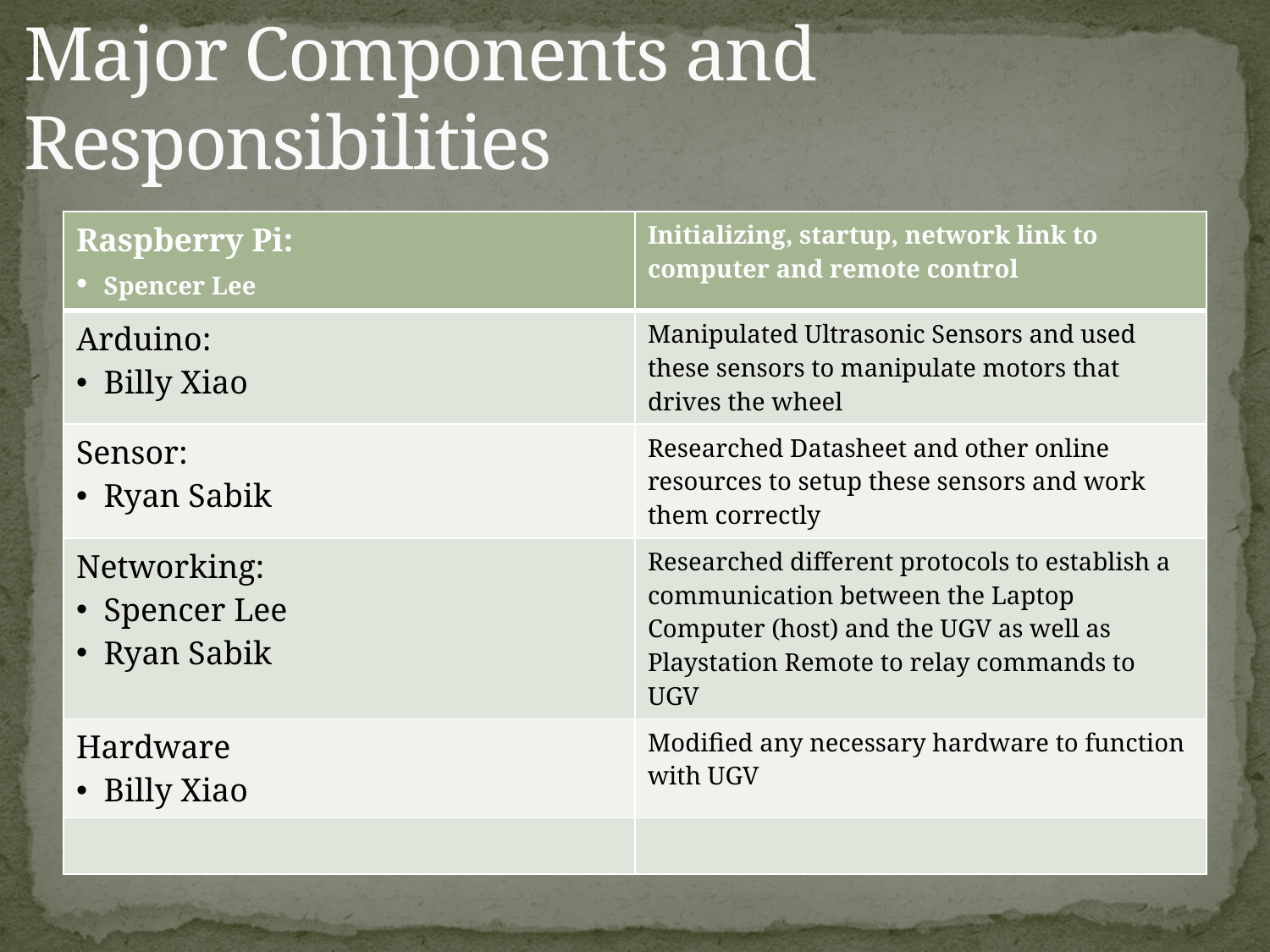

# Major Components and Responsibilities
| Raspberry Pi: Spencer Lee | Initializing, startup, network link to computer and remote control |
| --- | --- |
| Arduino: Billy Xiao | Manipulated Ultrasonic Sensors and used these sensors to manipulate motors that drives the wheel |
| Sensor: Ryan Sabik | Researched Datasheet and other online resources to setup these sensors and work them correctly |
| Networking: Spencer Lee Ryan Sabik | Researched different protocols to establish a communication between the Laptop Computer (host) and the UGV as well as Playstation Remote to relay commands to UGV |
| Hardware Billy Xiao | Modified any necessary hardware to function with UGV |
|  |  |